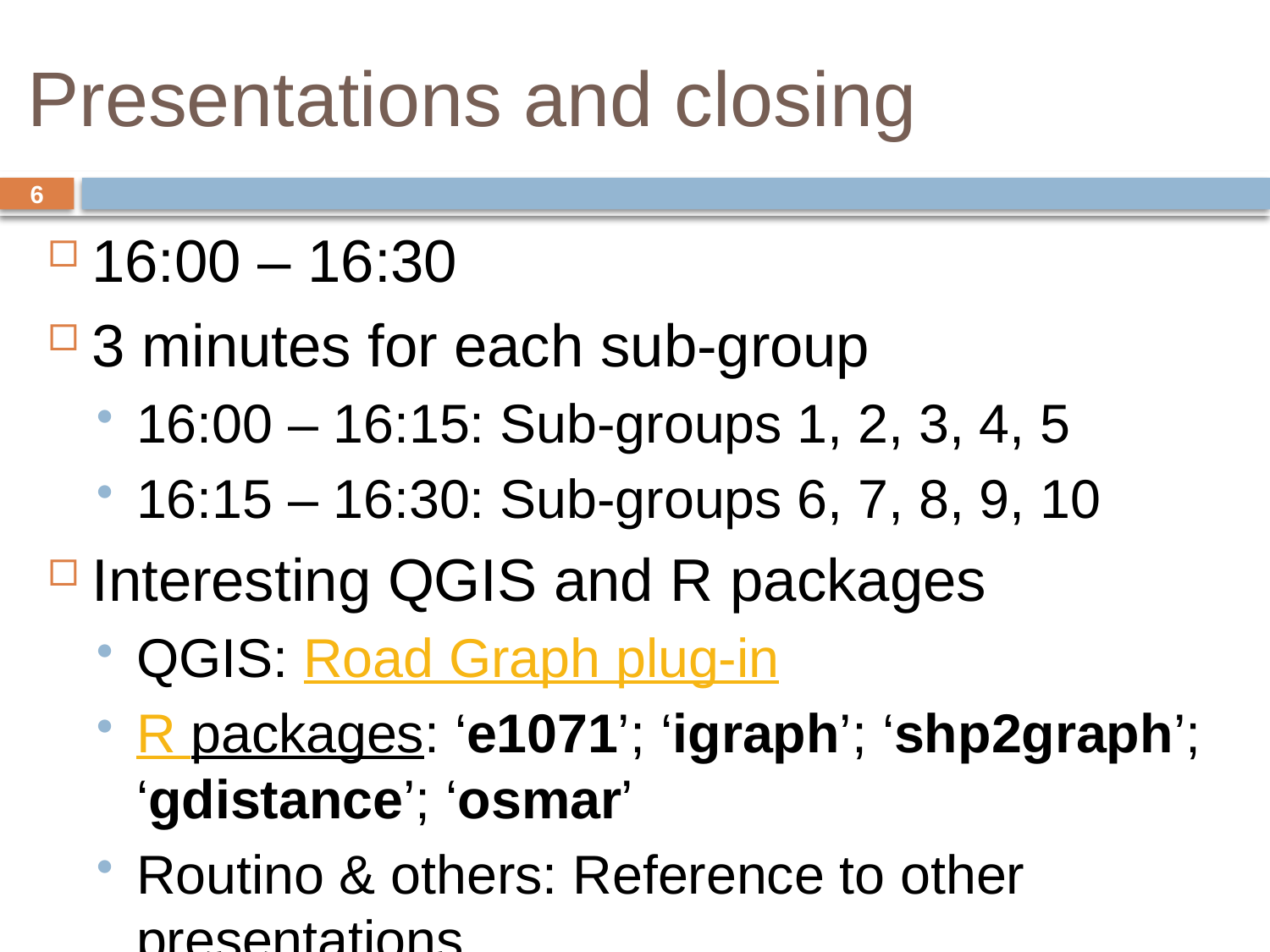

# Presentations and closing
6
16:00 – 16:30
3 minutes for each sub-group
16:00 – 16:15: Sub-groups 1, 2, 3, 4, 5
16:15 – 16:30: Sub-groups 6, 7, 8, 9, 10
Interesting QGIS and R packages
QGIS: Road Graph plug-in
R packages: ‘e1071’; ‘igraph’; ‘shp2graph’;  ‘gdistance’; ‘osmar’
Routino & others: Reference to other presentations